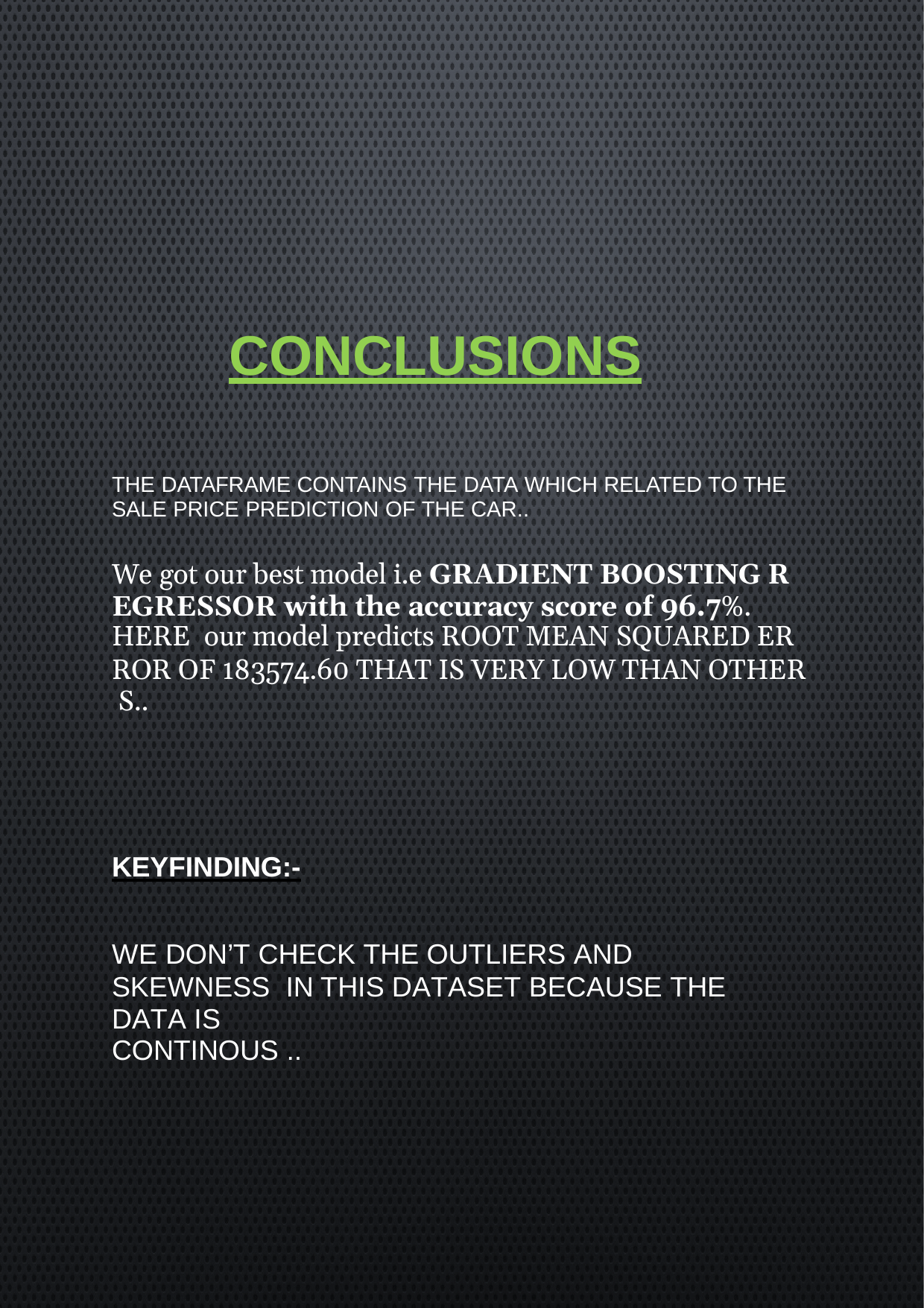

# CONCLUSIONS
THE DATAFRAME CONTAINS THE DATA WHICH RELATED TO THE  SALE PRICE PREDICTION OF THE CAR..

We got our best model i.e GRADIENT BOOSTING R  EGRESSOR with the accuracy score of 96.7%.
HERE our model predicts ROOT MEAN SQUARED ER
ROR OF 183574.60 THAT IS VERY LOW THAN OTHER  S..
KEYFINDING:-

WE DON’T CHECK THE OUTLIERS AND SKEWNESS  IN THIS DATASET BECAUSE THE DATA IS
CONTINOUS ..